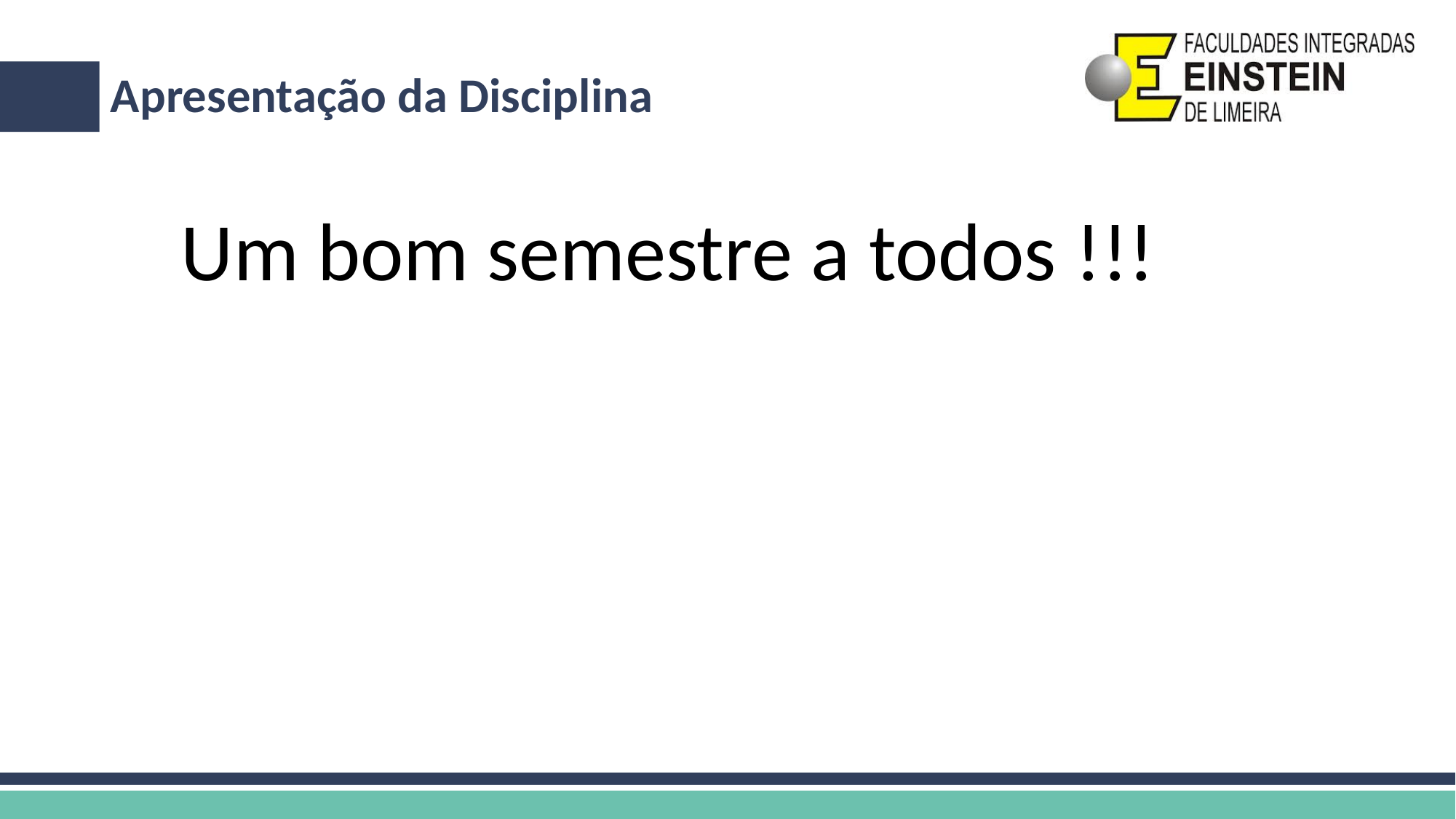

# Apresentação da Disciplina
Um bom semestre a todos !!!